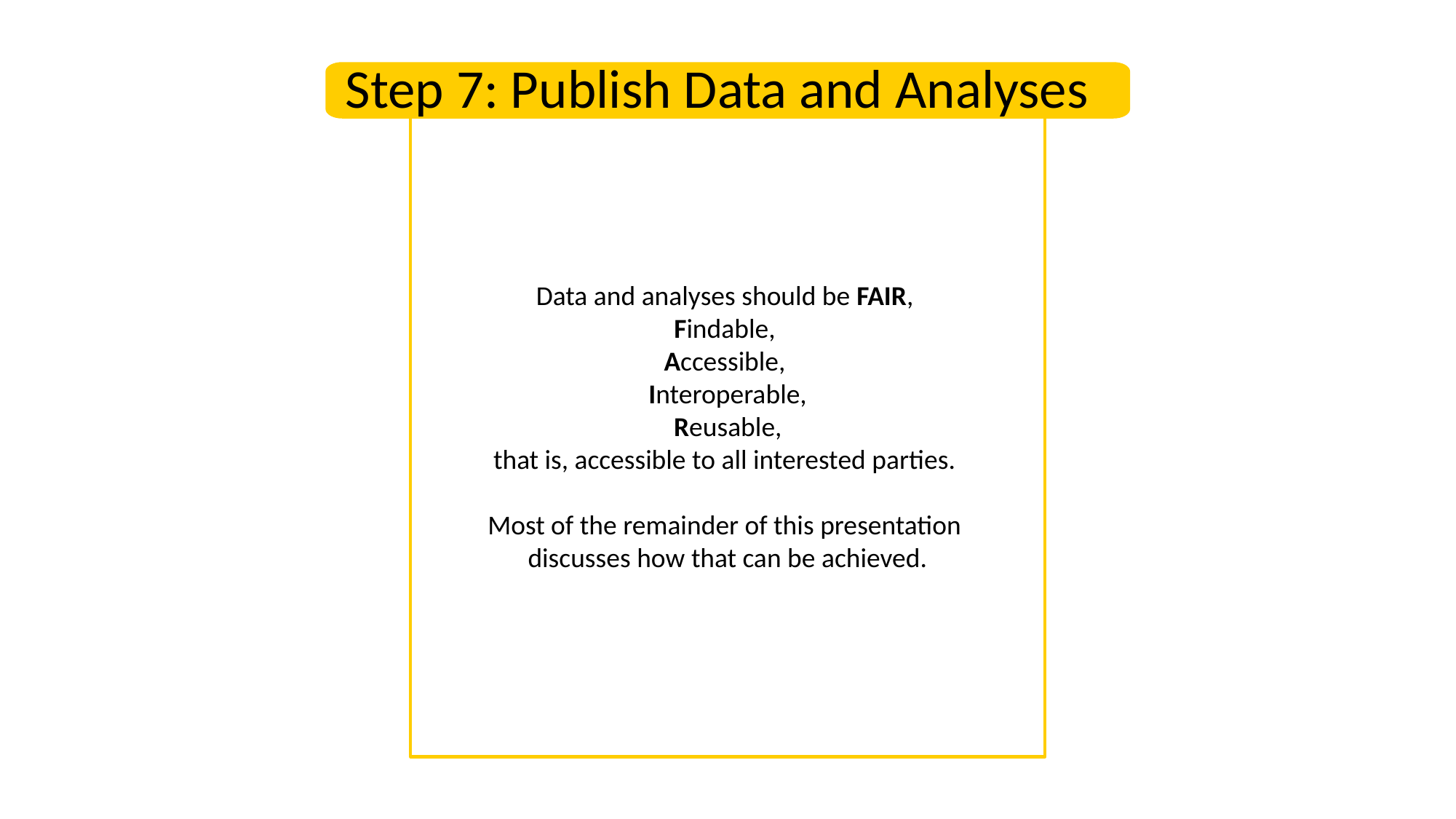

Step 7: Publish Data and Analyses
Data and analyses should be FAIR,
Findable,
Accessible,
Interoperable,
Reusable,
that is, accessible to all interested parties.

Most of the remainder of this presentation
discusses how that can be achieved.